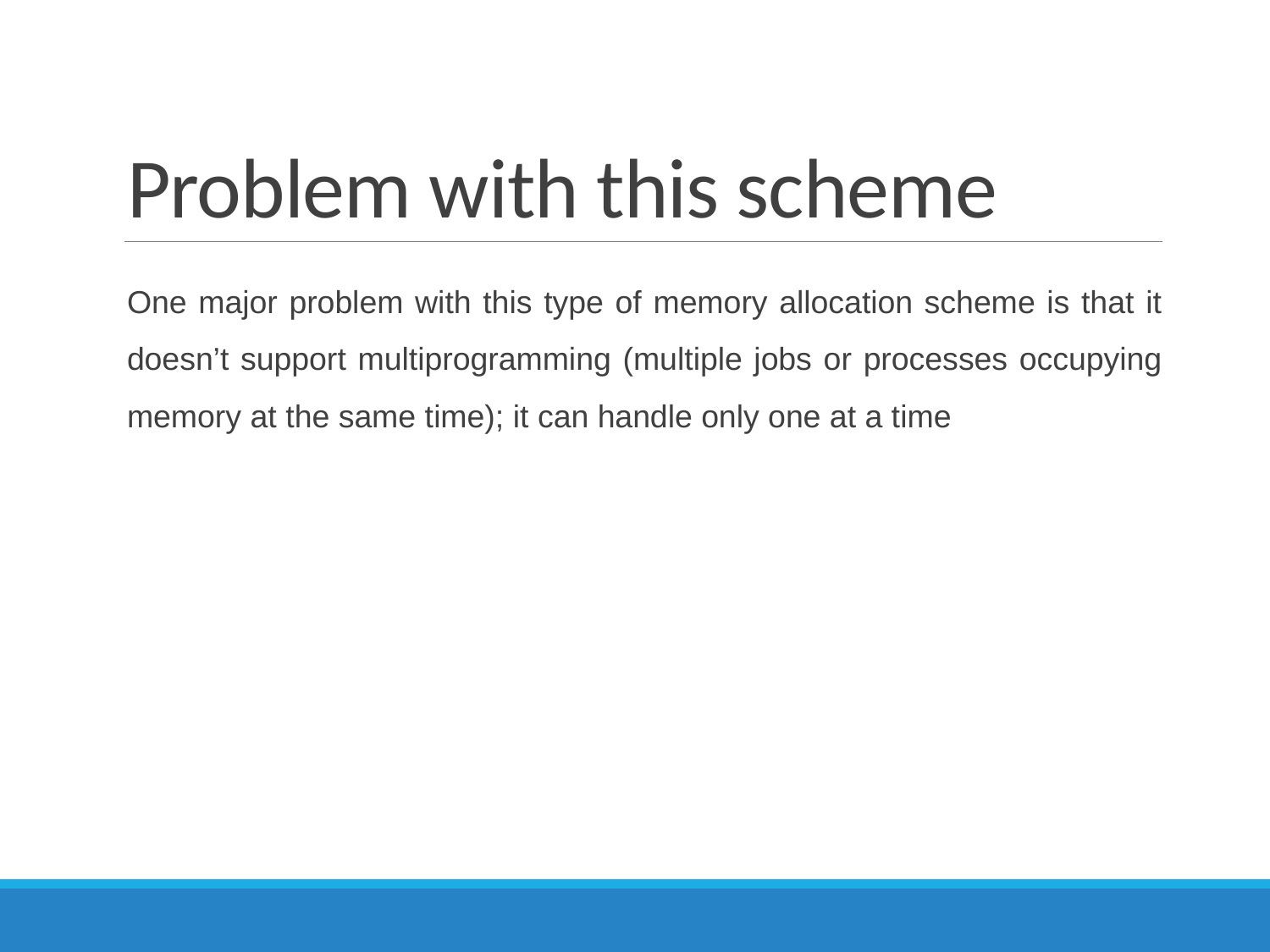

# Problem with this scheme
One major problem with this type of memory allocation scheme is that it doesn’t support multiprogramming (multiple jobs or processes occupying memory at the same time); it can handle only one at a time